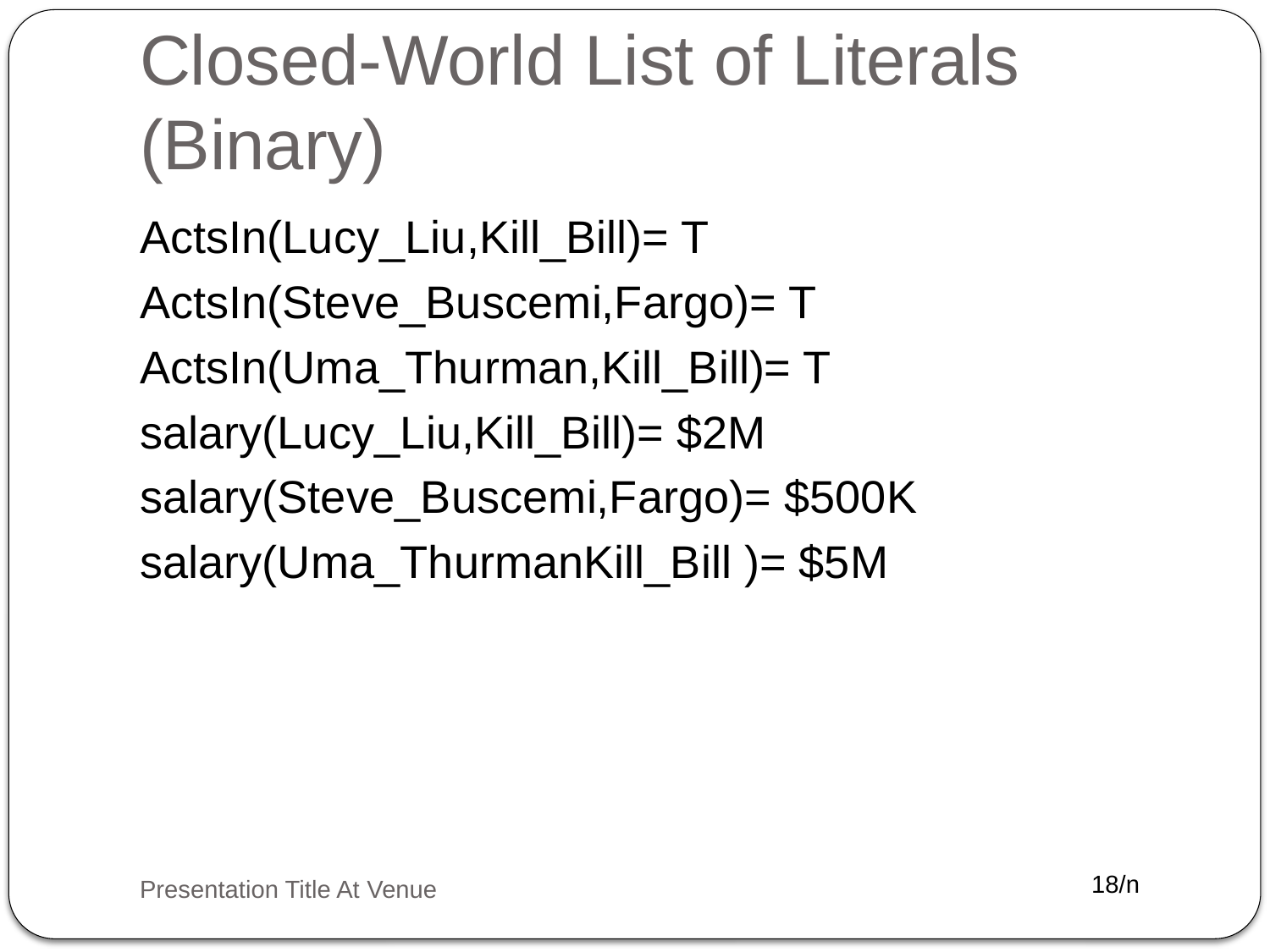

# Closed-World List of Literals (Binary)
ActsIn(Lucy_Liu,Kill_Bill)= T
ActsIn(Steve_Buscemi,Fargo)= T
ActsIn(Uma_Thurman,Kill_Bill)= T
salary(Lucy_Liu,Kill_Bill)= $2M
salary(Steve_Buscemi,Fargo)= $500K
salary(Uma_ThurmanKill_Bill )= $5M
Presentation Title At Venue